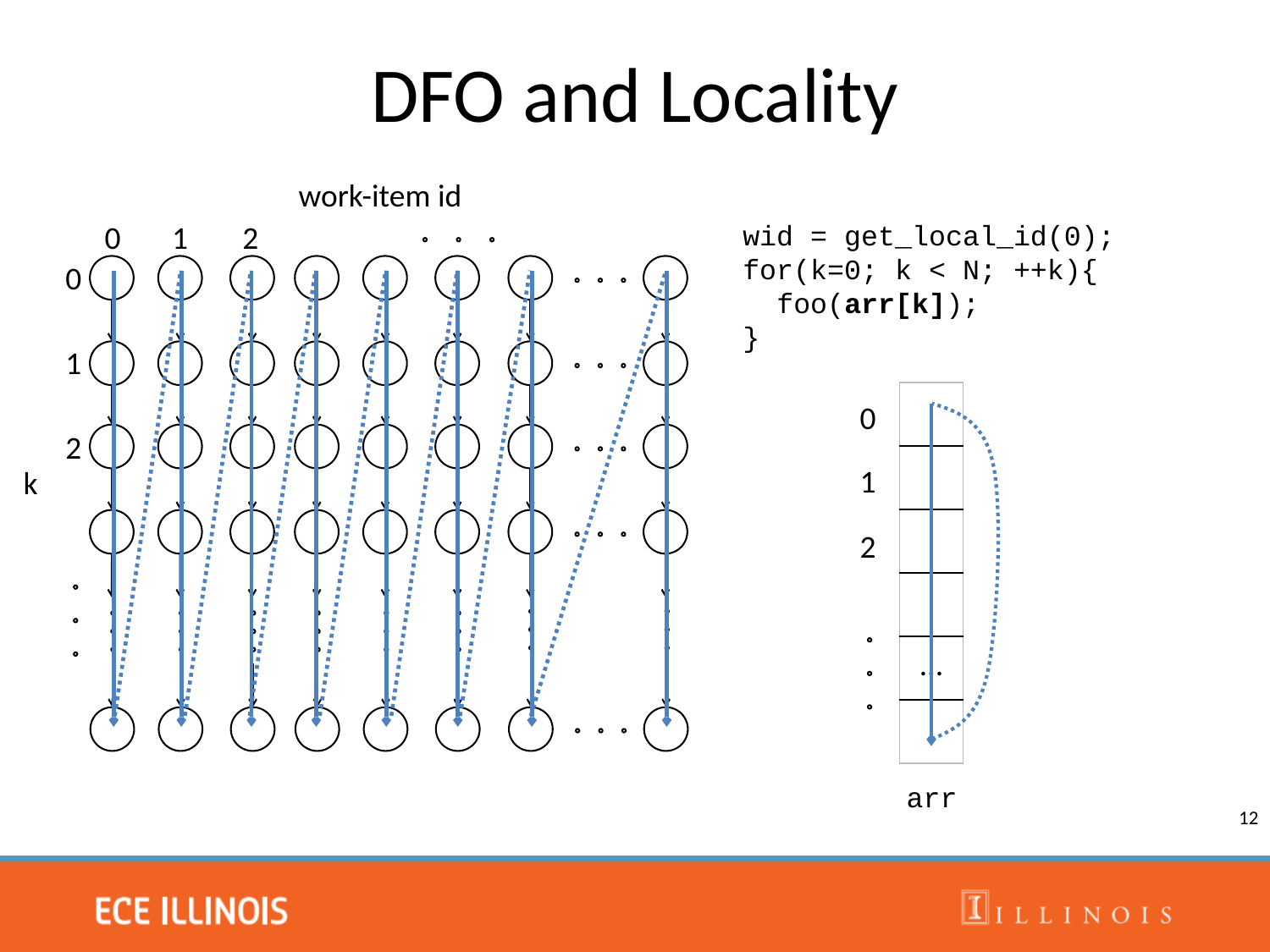

# DFO and Locality
work-item id
0
1
2
wid = get_local_id(0);
for(k=0; k < N; ++k){
  foo(arr[k]);
}

0

1
|  |
| --- |
|  |
|  |
|  |
| ... |
|  |
0

2
1
k
2

arr
12